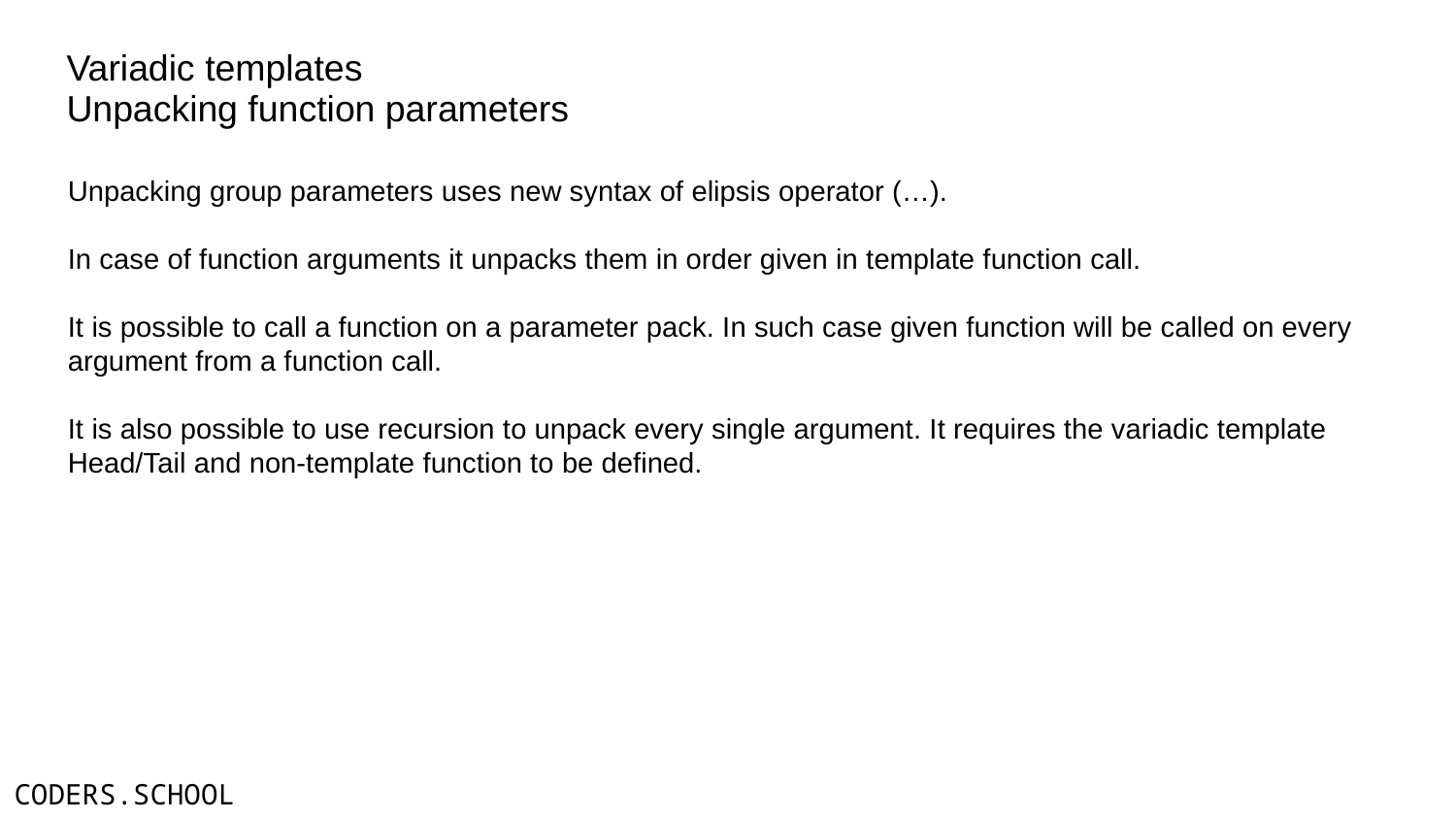

Variadic templates
Unpacking function parameters
Unpacking group parameters uses new syntax of elipsis operator (…).

In case of function arguments it unpacks them in order given in template function call.

It is possible to call a function on a parameter pack. In such case given function will be called on every argument from a function call.

It is also possible to use recursion to unpack every single argument. It requires the variadic template Head/Tail and non-template function to be defined.